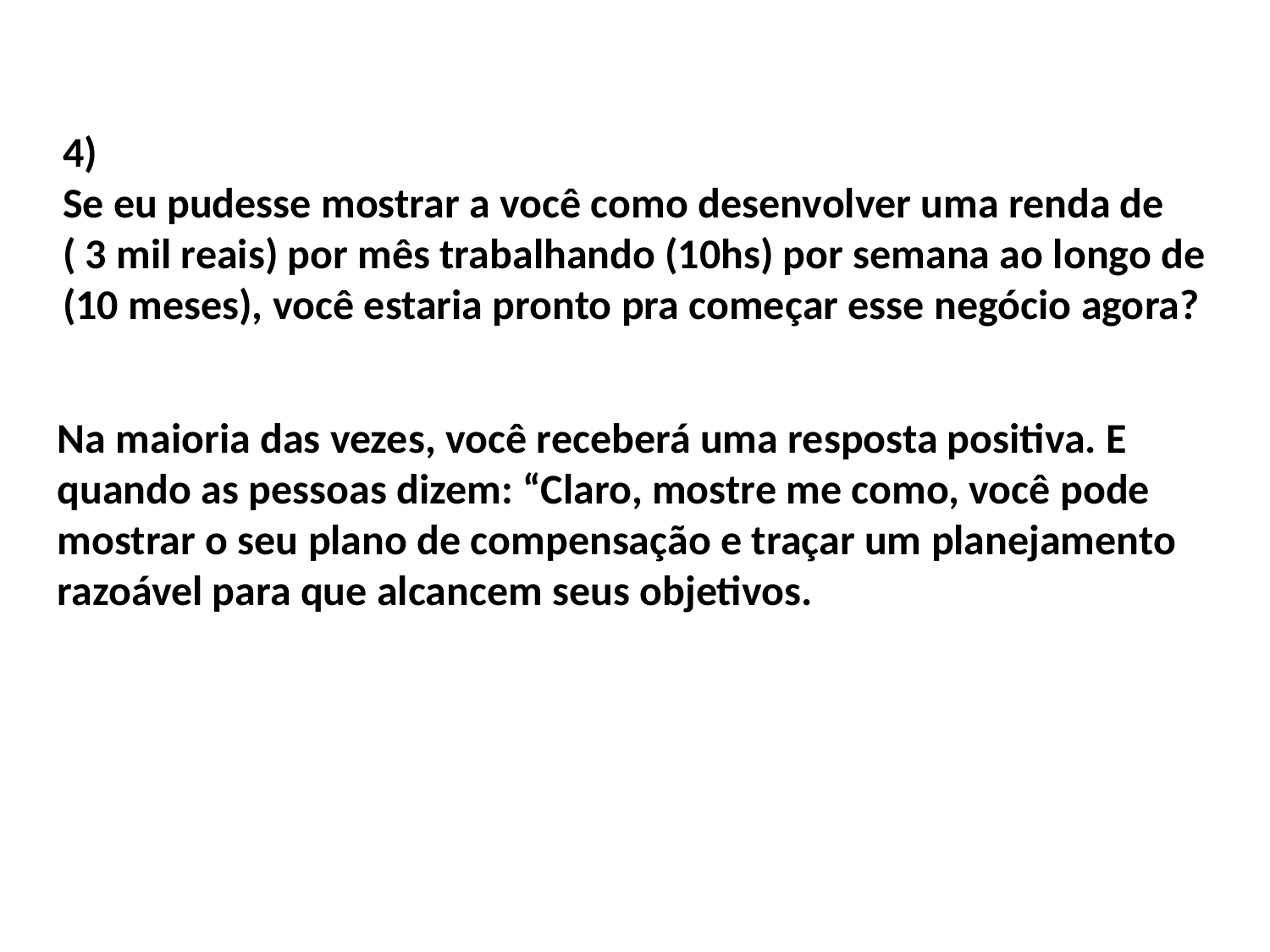

4)
Se eu pudesse mostrar a você como desenvolver uma renda de
( 3 mil reais) por mês trabalhando (10hs) por semana ao longo de
(10 meses), você estaria pronto pra começar esse negócio agora?

Na maioria das vezes, você receberá uma resposta positiva. E quando as pessoas dizem: “Claro, mostre me como, você pode mostrar o seu plano de compensação e traçar um planejamento razoável para que alcancem seus objetivos.